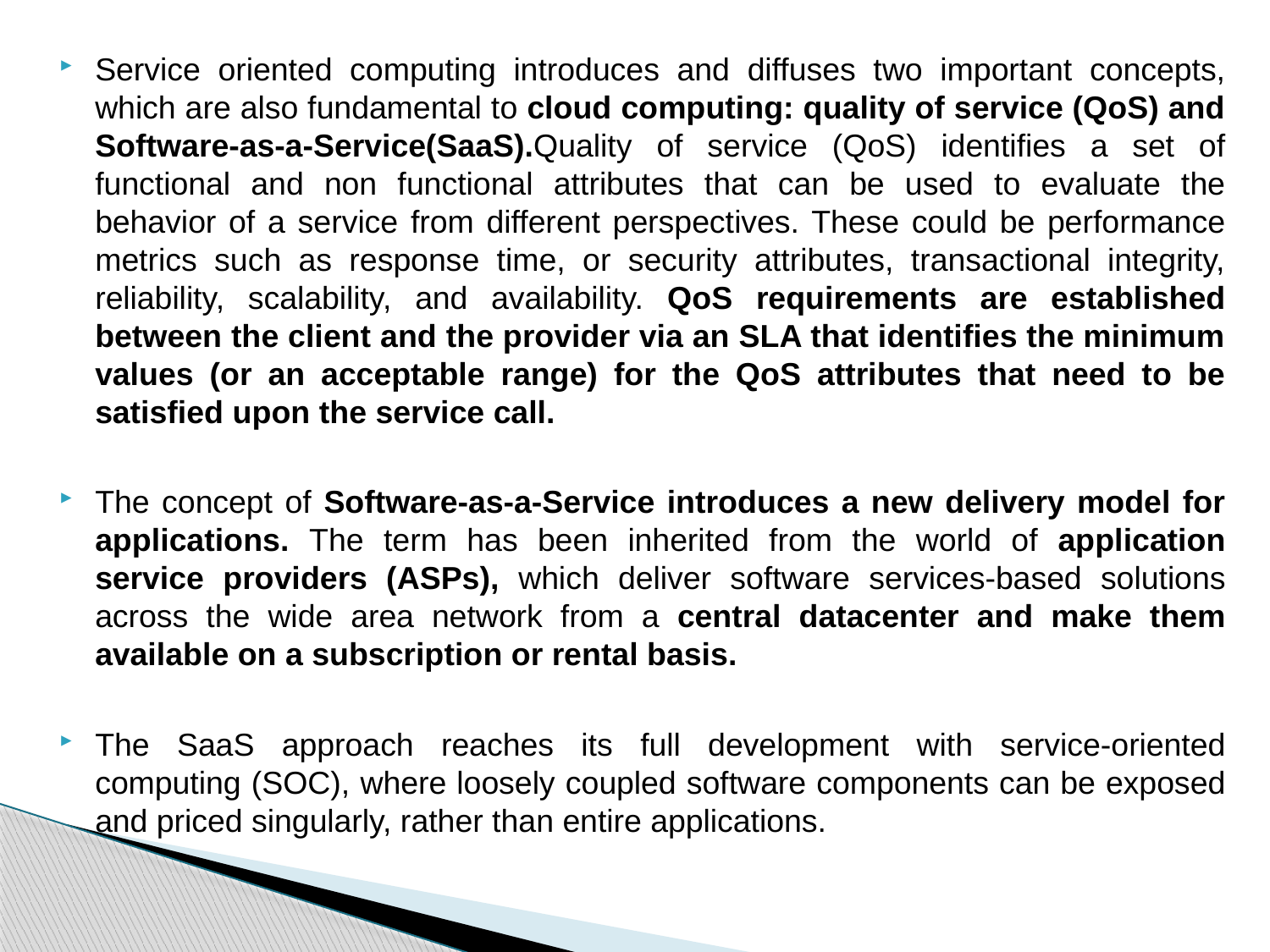

Service oriented computing introduces and diffuses two important concepts, which are also fundamental to cloud computing: quality of service (QoS) and Software-as-a-Service(SaaS).Quality of service (QoS) identifies a set of functional and non functional attributes that can be used to evaluate the behavior of a service from different perspectives. These could be performance metrics such as response time, or security attributes, transactional integrity, reliability, scalability, and availability. QoS requirements are established between the client and the provider via an SLA that identifies the minimum values (or an acceptable range) for the QoS attributes that need to be satisfied upon the service call.

The concept of Software-as-a-Service introduces a new delivery model for applications. The term has been inherited from the world of application service providers (ASPs), which deliver software services-based solutions across the wide area network from a central datacenter and make them available on a subscription or rental basis.

The SaaS approach reaches its full development with service-oriented computing (SOC), where loosely coupled software components can be exposed and priced singularly, rather than entire applications.